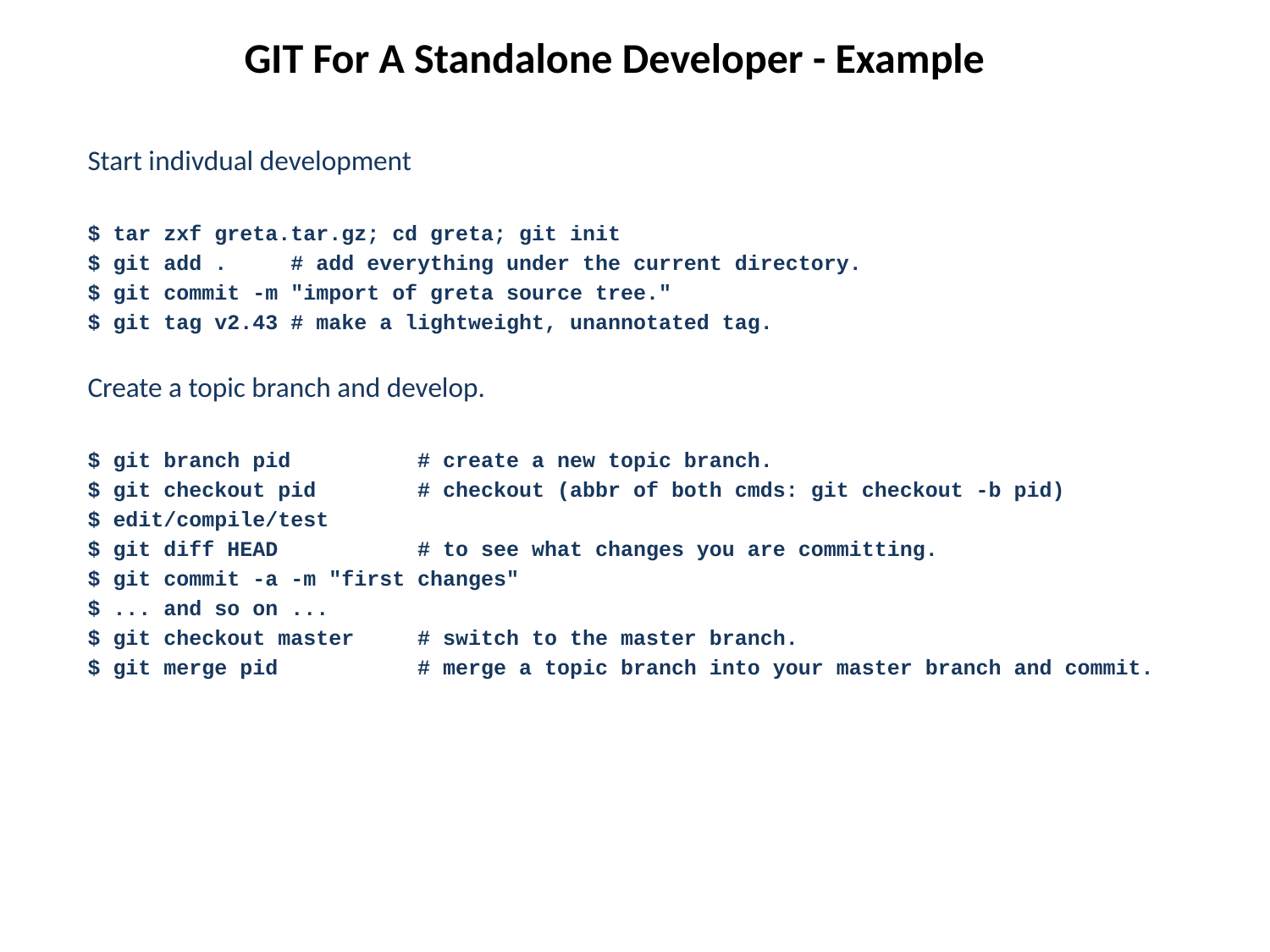

# GIT For A Standalone Developer - Example
Start indivdual development

$ tar zxf greta.tar.gz; cd greta; git init
$ git add .     # add everything under the current directory.
$ git commit -m "import of greta source tree."
$ git tag v2.43 # make a lightweight, unannotated tag.

Create a topic branch and develop.

$ git branch pid          # create a new topic branch.
$ git checkout pid        # checkout (abbr of both cmds: git checkout -b pid)
$ edit/compile/test
$ git diff HEAD           # to see what changes you are committing.
$ git commit -a -m "first changes"
$ ... and so on ...
$ git checkout master     # switch to the master branch.
$ git merge pid           # merge a topic branch into your master branch and commit.